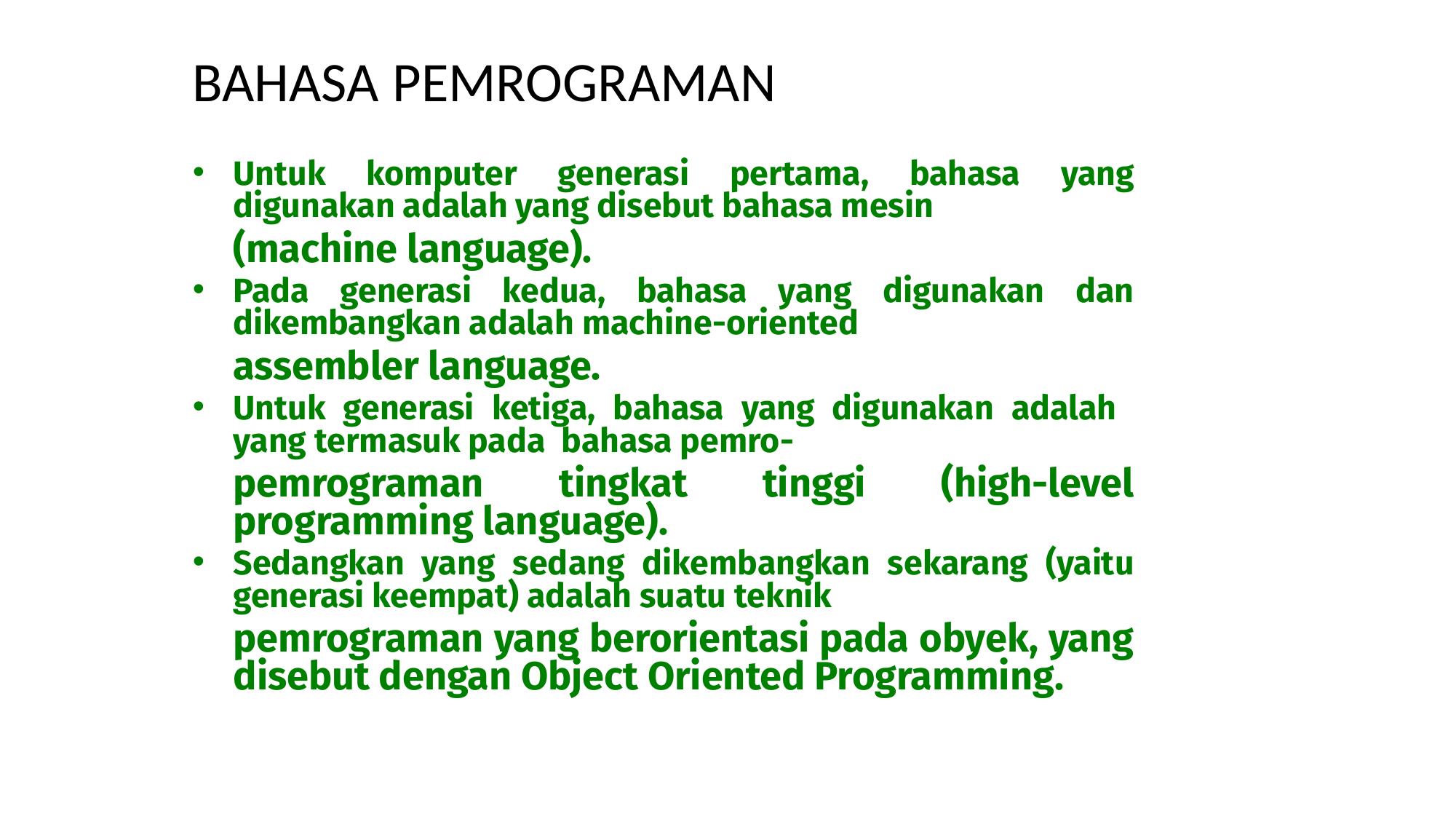

BAHASA PEMROGRAMAN
Untuk komputer generasi pertama, bahasa yang digunakan adalah yang disebut bahasa mesin
	(machine language).
Pada generasi kedua, bahasa yang digunakan dan dikembangkan adalah machine-oriented
	assembler language.
Untuk generasi ketiga, bahasa yang digunakan adalah  yang termasuk pada  bahasa pemro-
	pemrograman tingkat tinggi (high-level programming language).
Sedangkan yang sedang dikembangkan sekarang (yaitu generasi keempat) adalah suatu teknik
	pemrograman yang berorientasi pada obyek, yang disebut dengan Object Oriented Programming.